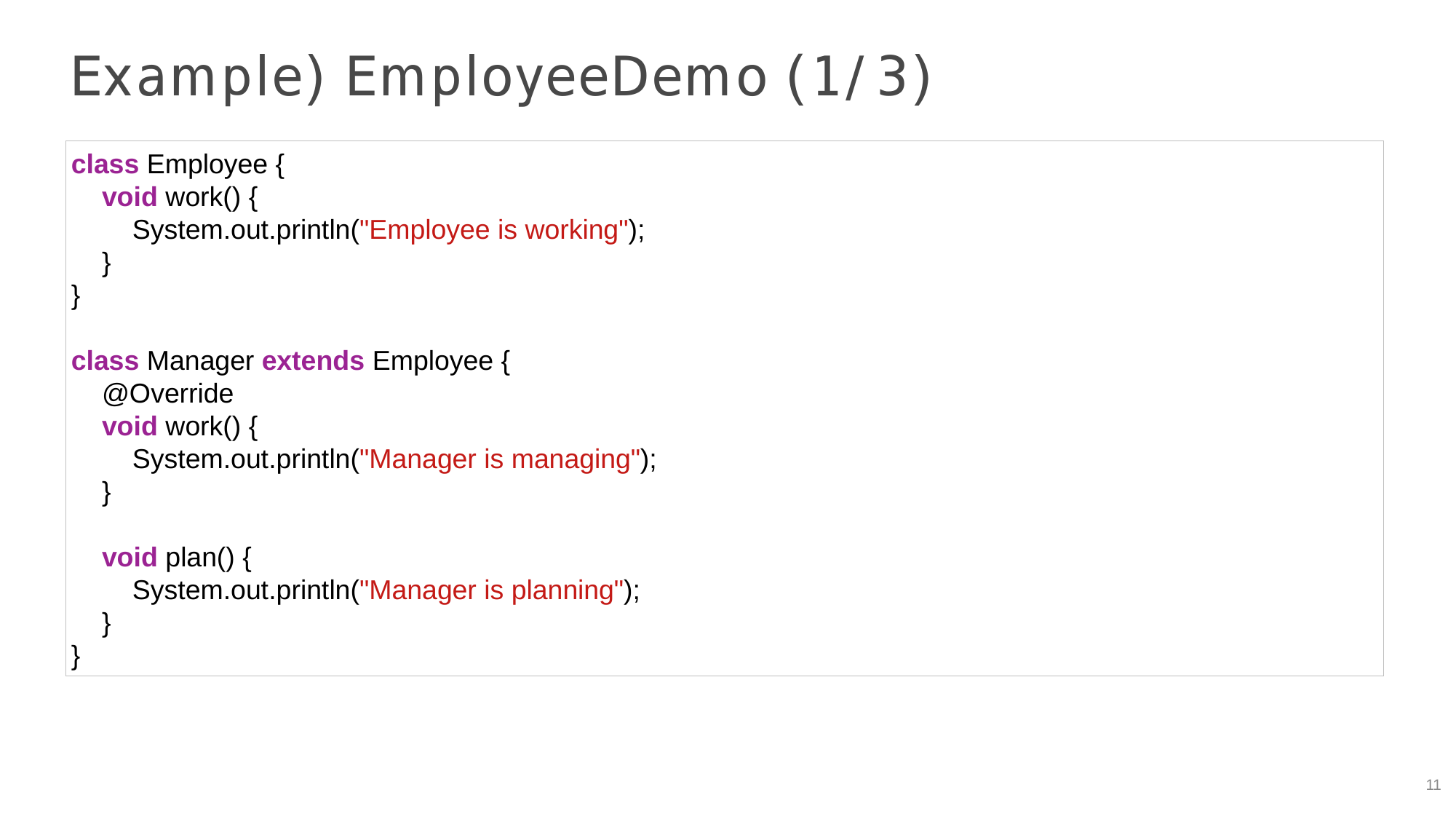

# Example) EmployeeDemo (1/3)
class Employee {
    void work() {
        System.out.println("Employee is working");
    }
}

class Manager extends Employee {
    @Override
    void work() {
        System.out.println("Manager is managing");
    }

    void plan() {
        System.out.println("Manager is planning");
    }
}
11